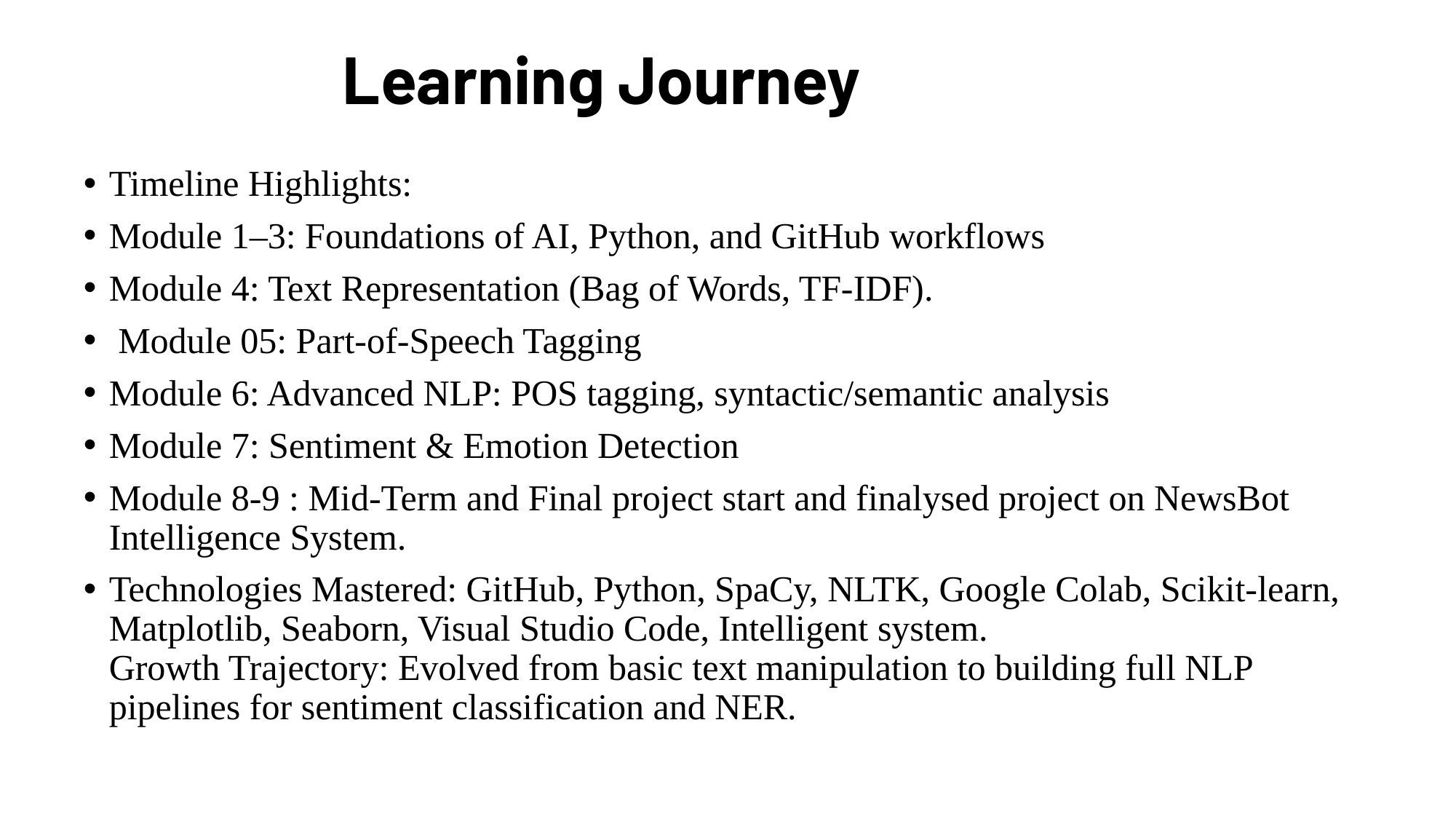

# Learning Journey
Timeline Highlights:
Module 1–3: Foundations of AI, Python, and GitHub workflows
Module 4: Text Representation (Bag of Words, TF-IDF).
 Module 05: Part-of-Speech Tagging
Module 6: Advanced NLP: POS tagging, syntactic/semantic analysis
Module 7: Sentiment & Emotion Detection
Module 8-9 : Mid-Term and Final project start and finalysed project on NewsBot Intelligence System.
Technologies Mastered: GitHub, Python, SpaCy, NLTK, Google Colab, Scikit-learn, Matplotlib, Seaborn, Visual Studio Code, Intelligent system.
Growth Trajectory: Evolved from basic text manipulation to building full NLP pipelines for sentiment classification and NER.